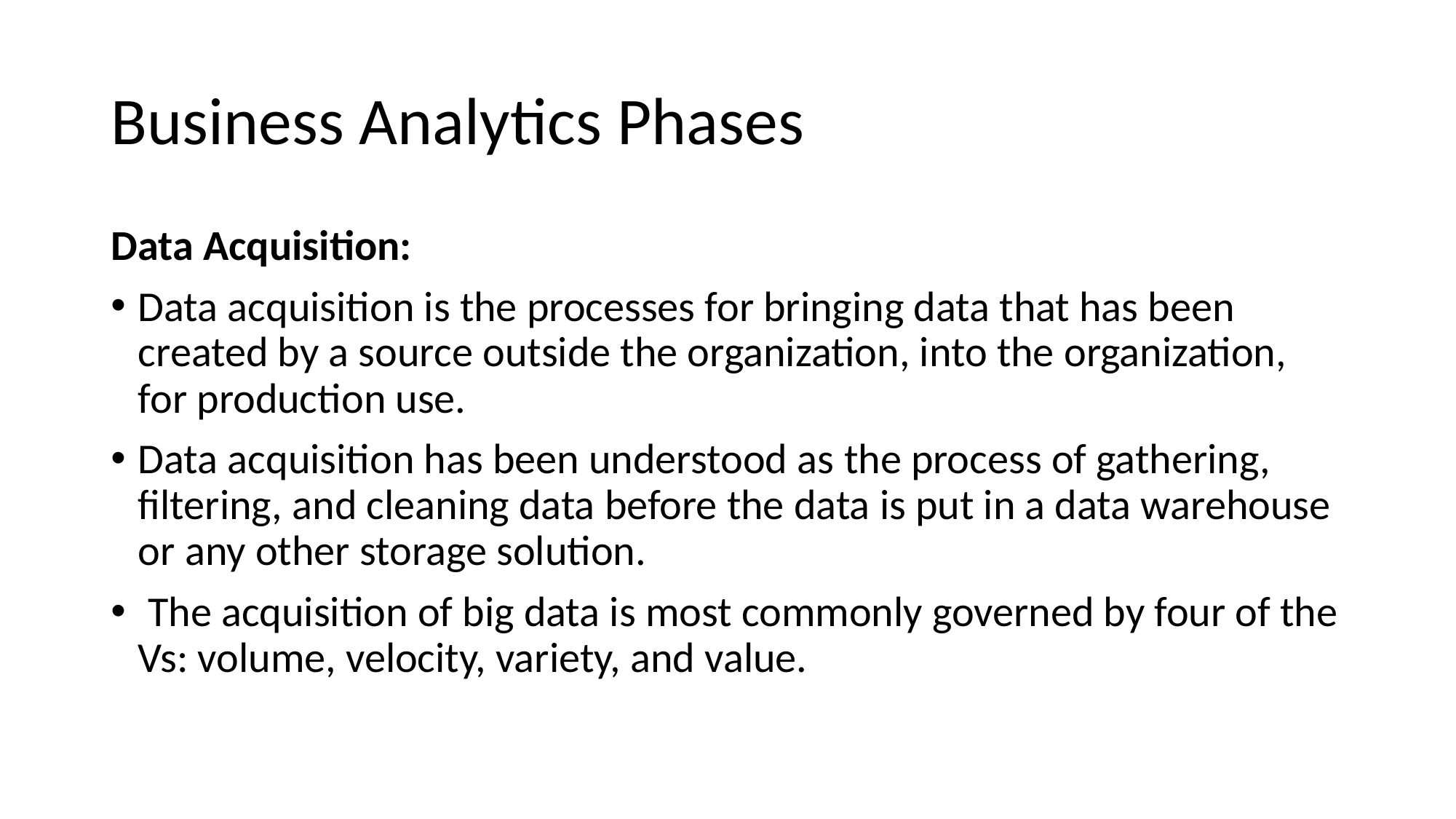

# Business Analytics Phases
Data Acquisition:
Data acquisition is the processes for bringing data that has been created by a source outside the organization, into the organization, for production use.
Data acquisition has been understood as the process of gathering, filtering, and cleaning data before the data is put in a data warehouse or any other storage solution.
 The acquisition of big data is most commonly governed by four of the Vs: volume, velocity, variety, and value.